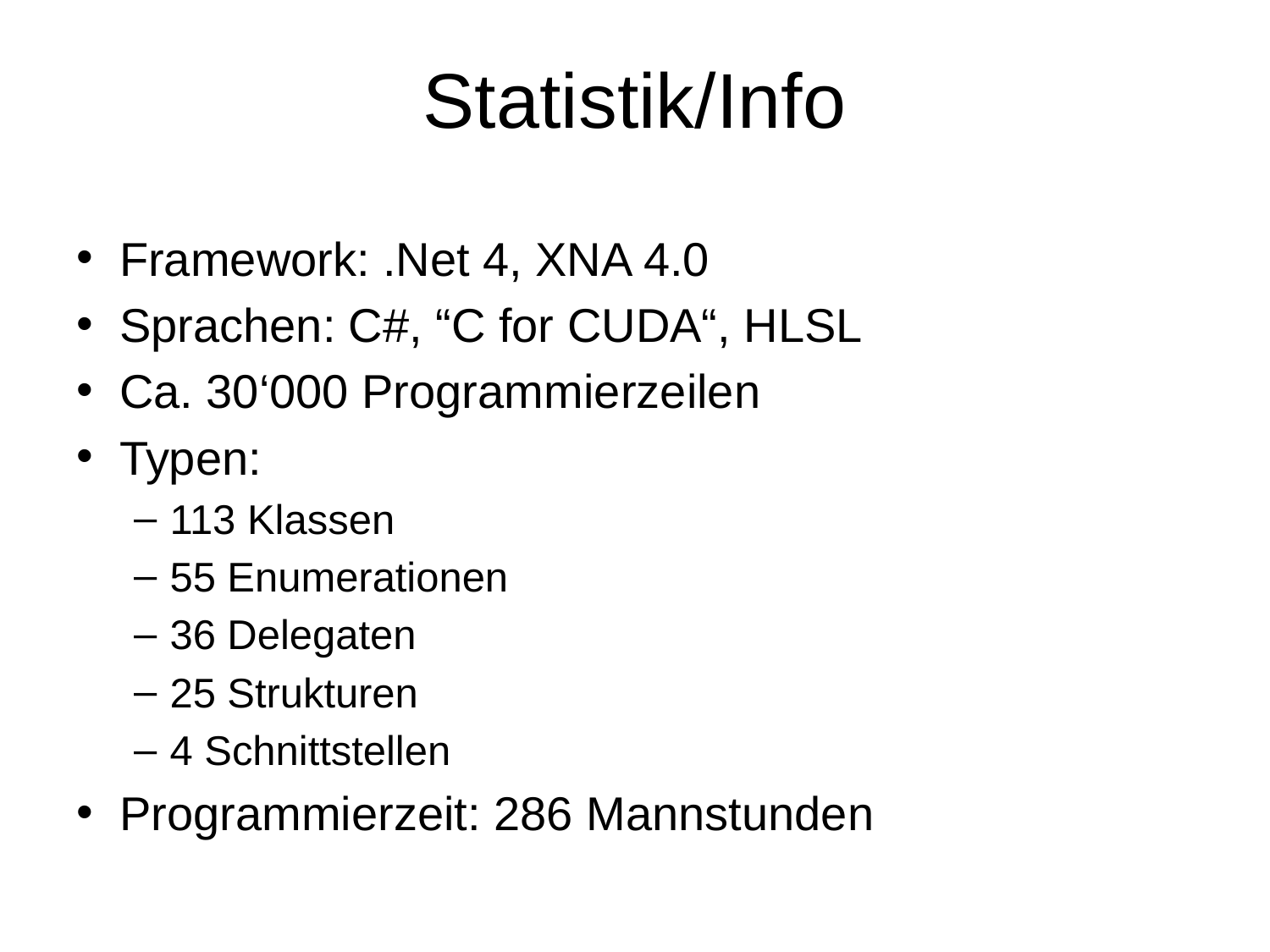

# Statistik/Info

Framework: .Net 4, XNA 4.0
Sprachen: C#, “C for CUDA“, HLSL
Ca. 30‘000 Programmierzeilen
Typen:
113 Klassen
55 Enumerationen
36 Delegaten
25 Strukturen
4 Schnittstellen
Programmierzeit: 286 Mannstunden